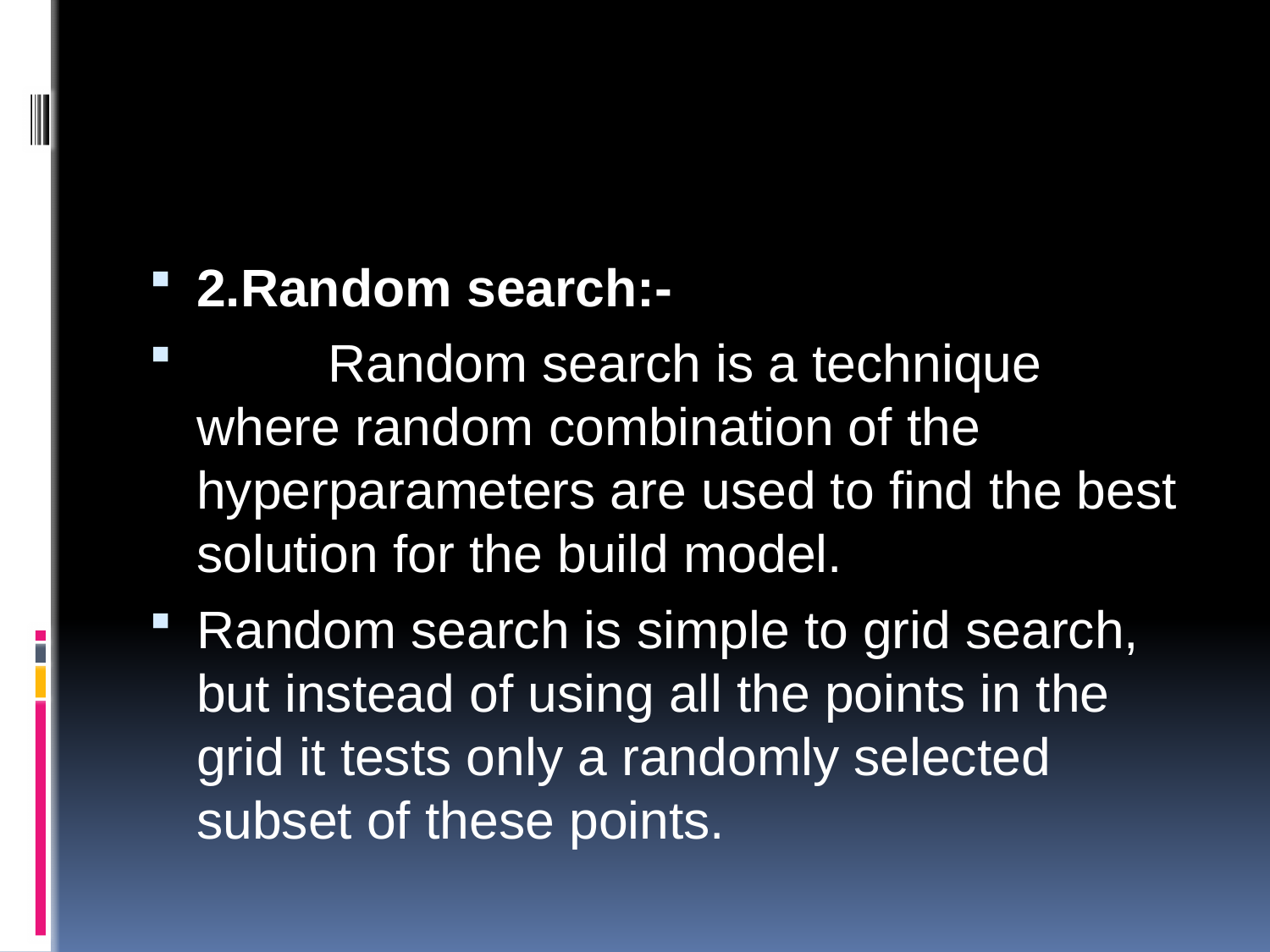

#
2.Random search:-
         Random search is a technique where random combination of the hyperparameters are used to find the best solution for the build model.
Random search is simple to grid search, but instead of using all the points in the grid it tests only a randomly selected subset of these points.